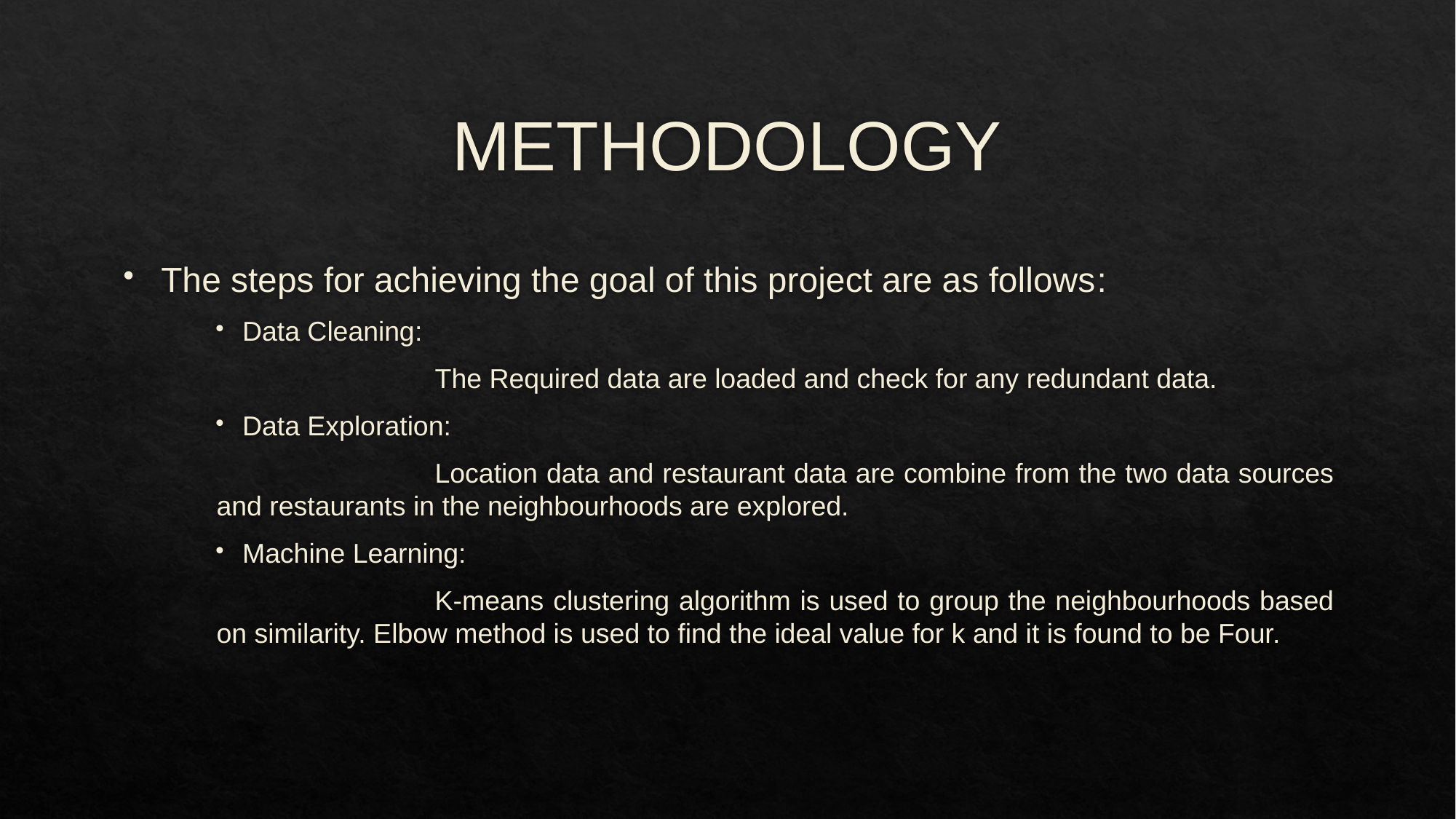

# METHODOLOGY
The steps for achieving the goal of this project are as follows:
Data Cleaning:
		The Required data are loaded and check for any redundant data.
Data Exploration:
		Location data and restaurant data are combine from the two data sources and restaurants in the neighbourhoods are explored.
Machine Learning:
		K-means clustering algorithm is used to group the neighbourhoods based on similarity. Elbow method is used to find the ideal value for k and it is found to be Four.